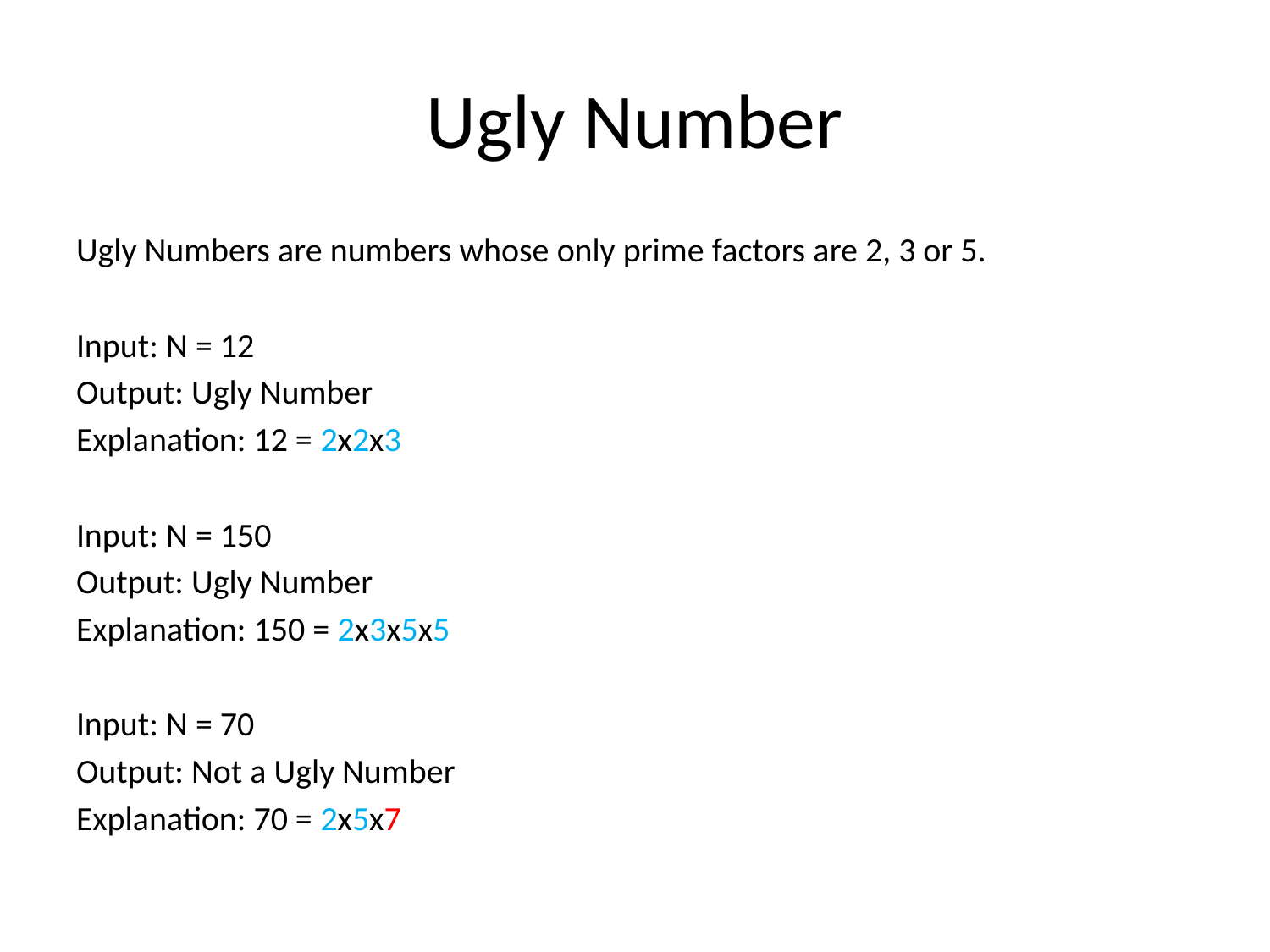

# Ugly Number
Ugly Numbers are numbers whose only prime factors are 2, 3 or 5.

Input: N = 12
Output: Ugly Number
Explanation: 12 = 2x2x3

Input: N = 150
Output: Ugly Number
Explanation: 150 = 2x3x5x5

Input: N = 70
Output: Not a Ugly Number
Explanation: 70 = 2x5x7